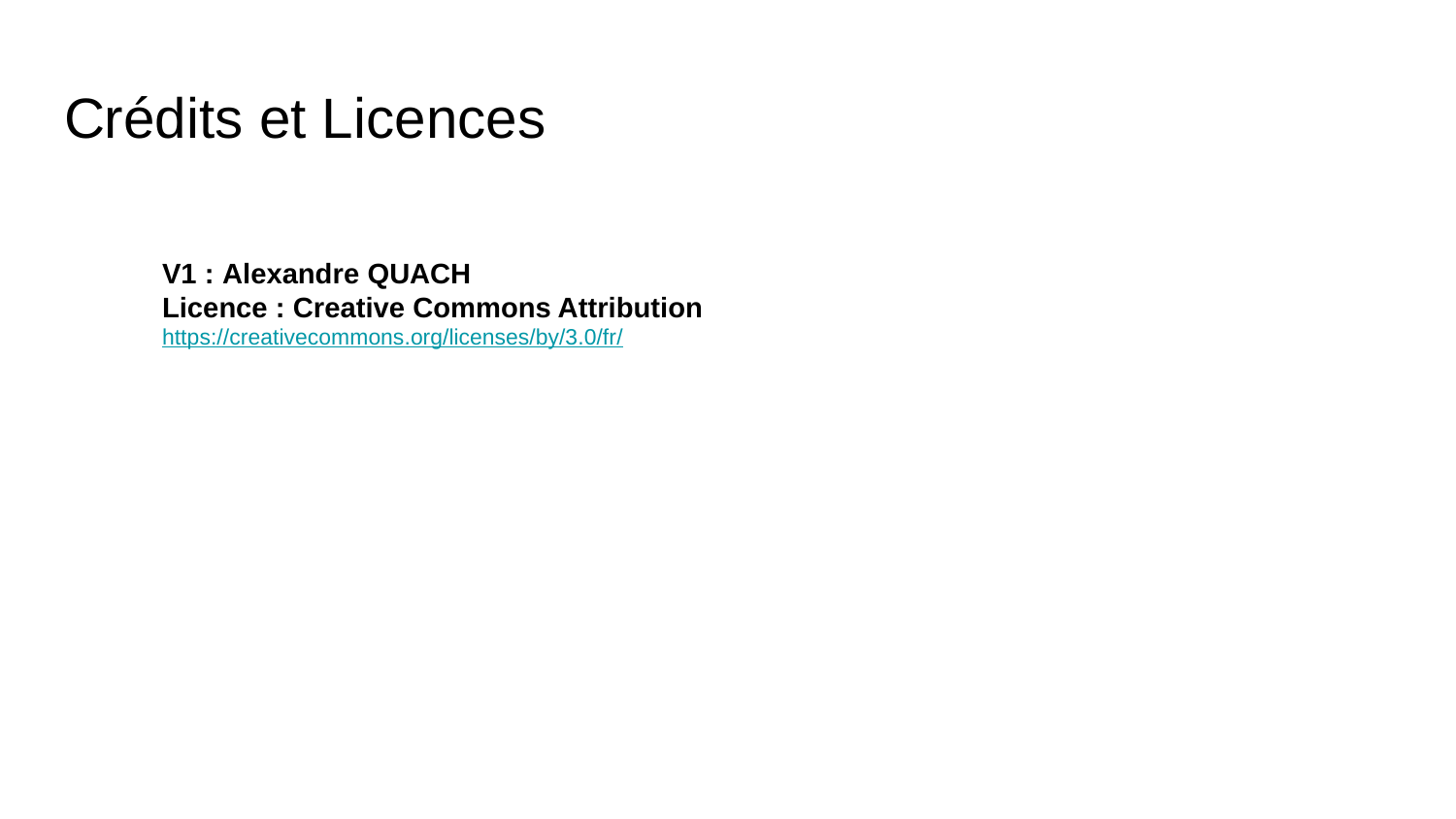

# Crédits et Licences
V1 : Alexandre QUACH
Licence : Creative Commons Attribution
https://creativecommons.org/licenses/by/3.0/fr/